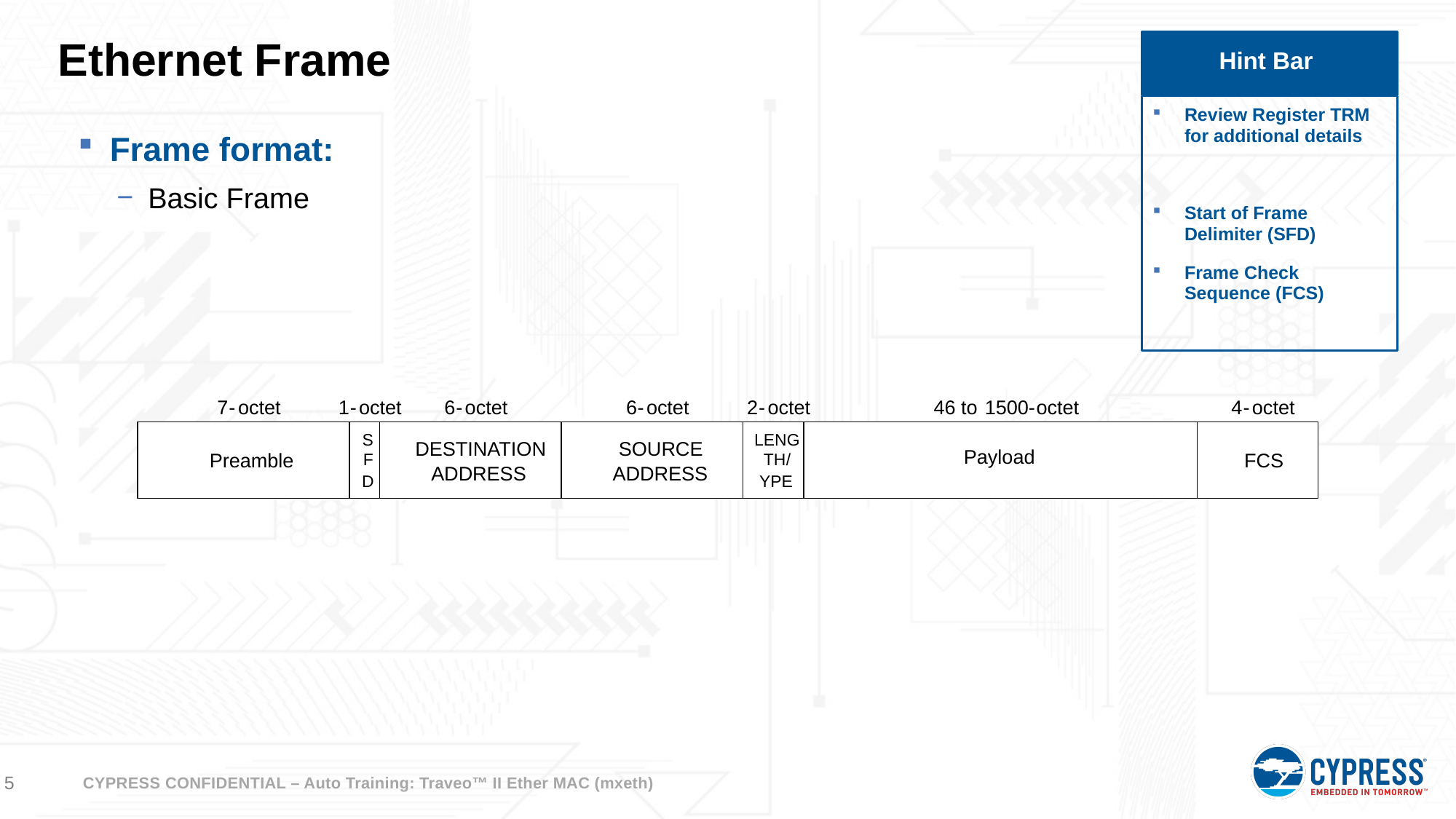

# Ethernet Frame
Hint Bar
Review Register TRM for additional details

Start of Frame Delimiter (SFD)
Frame Check Sequence (FCS)
Frame format:
Basic Frame

7
-
octet
1
-
octet
6
-
octet
6
-
octet
2
-
octet
46
to
1500
-
octet
4
-
octet

S
LENG
DESTINATION
SOURCE
Payload
Preamble

FCS
F
TH
/
ADDRESS
ADDRESS
D
YPE